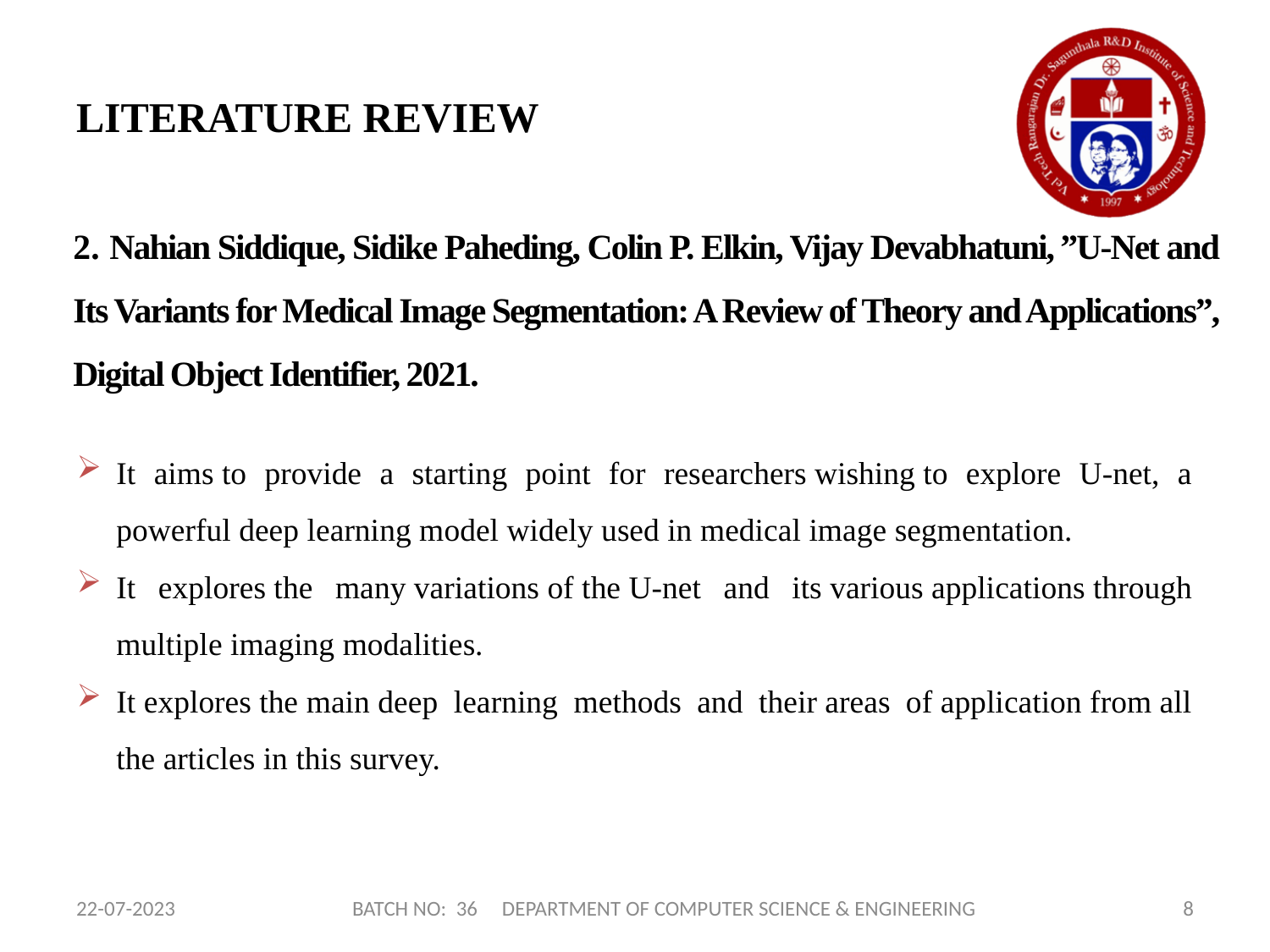

# LITERATURE REVIEW
2. Nahian Siddique, Sidike Paheding, Colin P. Elkin, Vijay Devabhatuni, ”U-Net and Its Variants for Medical Image Segmentation: A Review of Theory and Applications”, Digital Object Identifier, 2021.
It aims to provide a starting point for researchers wishing to explore U-net, a powerful deep learning model widely used in medical image segmentation.
It explores the many variations of the U-net and its various applications through multiple imaging modalities.
It explores the main deep learning methods and their areas of application from all the articles in this survey.
22-07-2023
BATCH NO:  36     DEPARTMENT OF COMPUTER SCIENCE & ENGINEERING
8